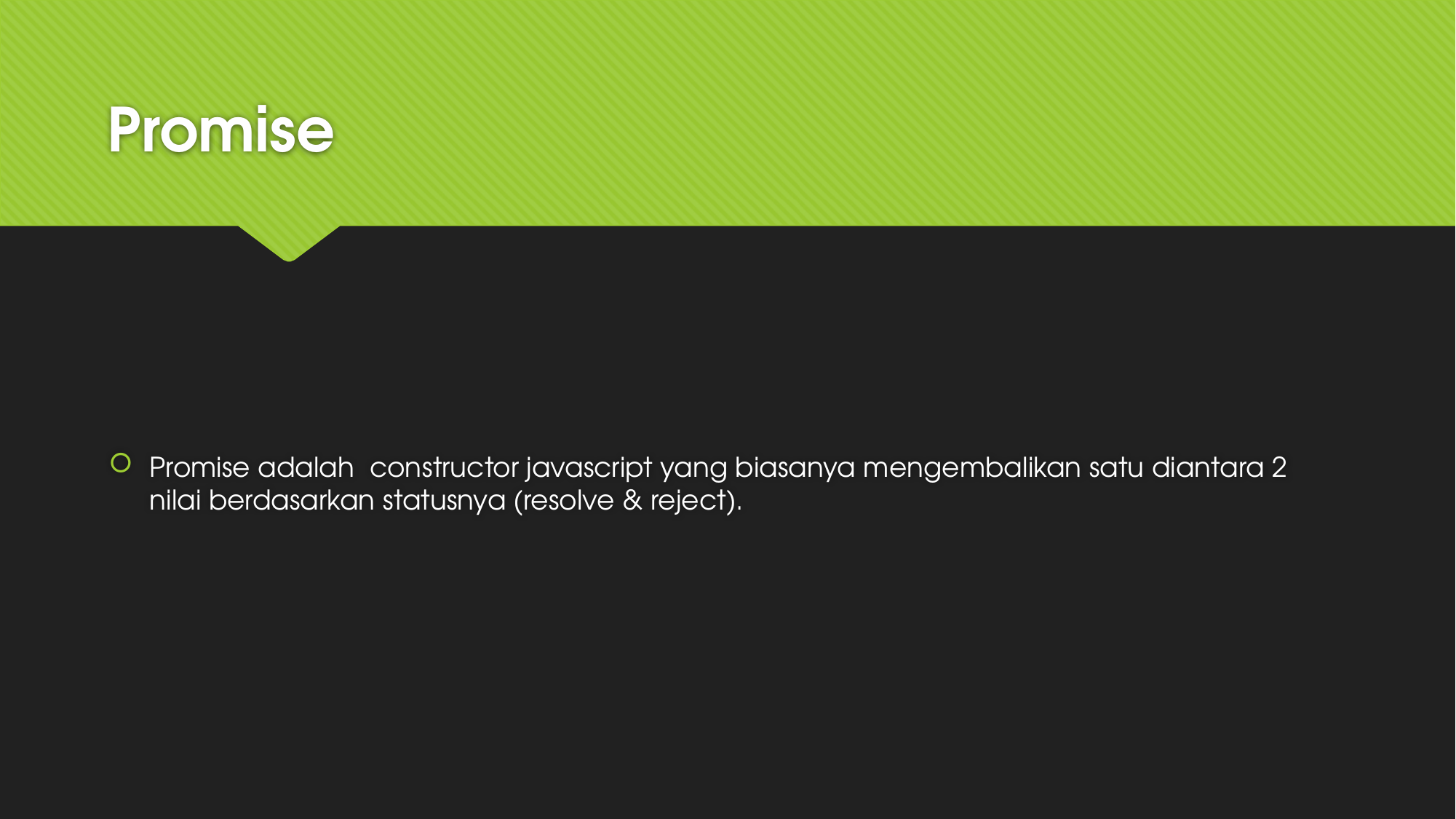

# Promise
Promise adalah  constructor javascript yang biasanya mengembalikan satu diantara 2 nilai berdasarkan statusnya (resolve & reject).